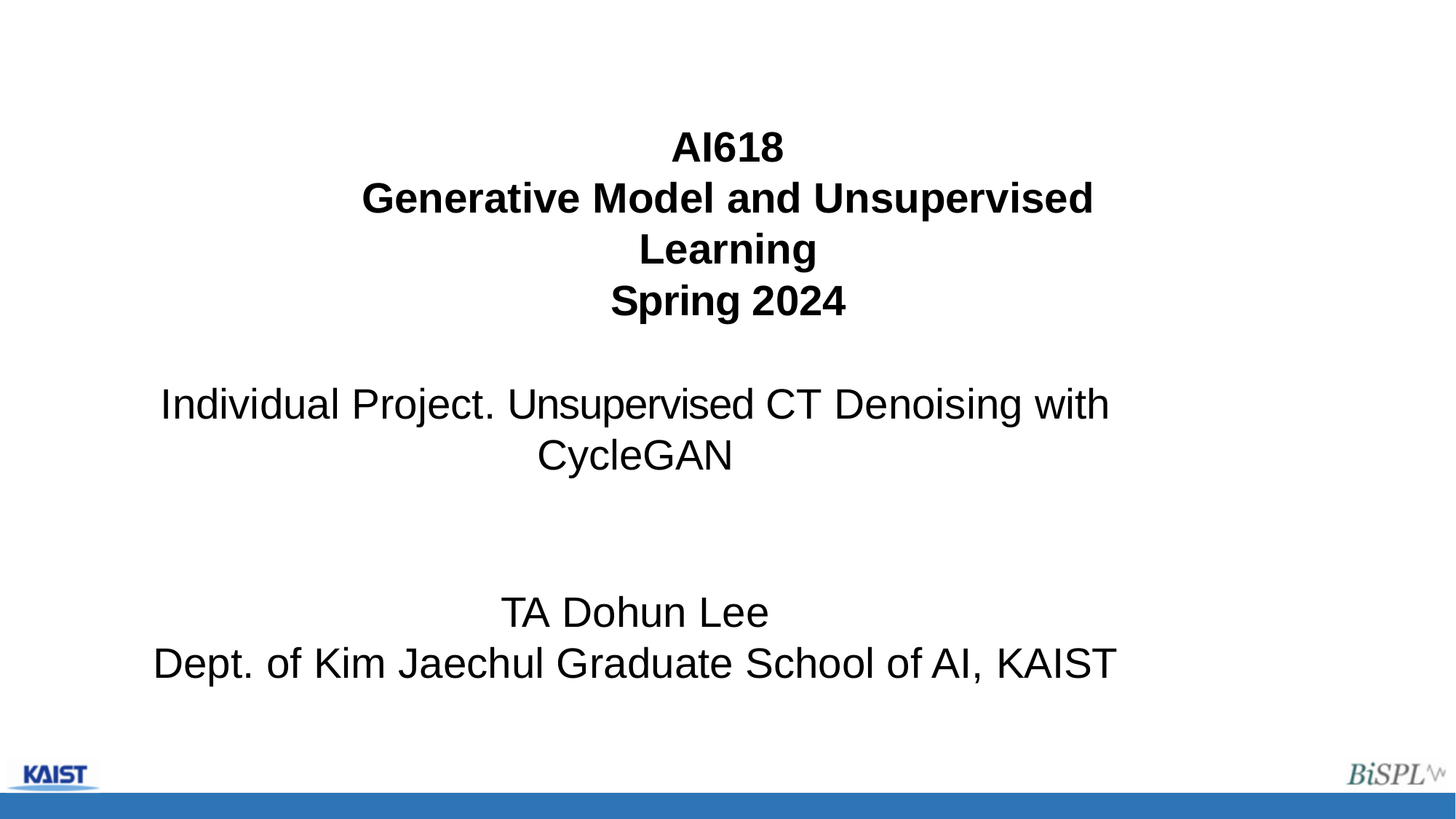

AI618
Generative Model and Unsupervised Learning
Spring 2024

Individual Project. Unsupervised CT Denoising with CycleGAN

TA Dohun Lee
Dept. of Kim Jaechul Graduate School of AI, KAIST